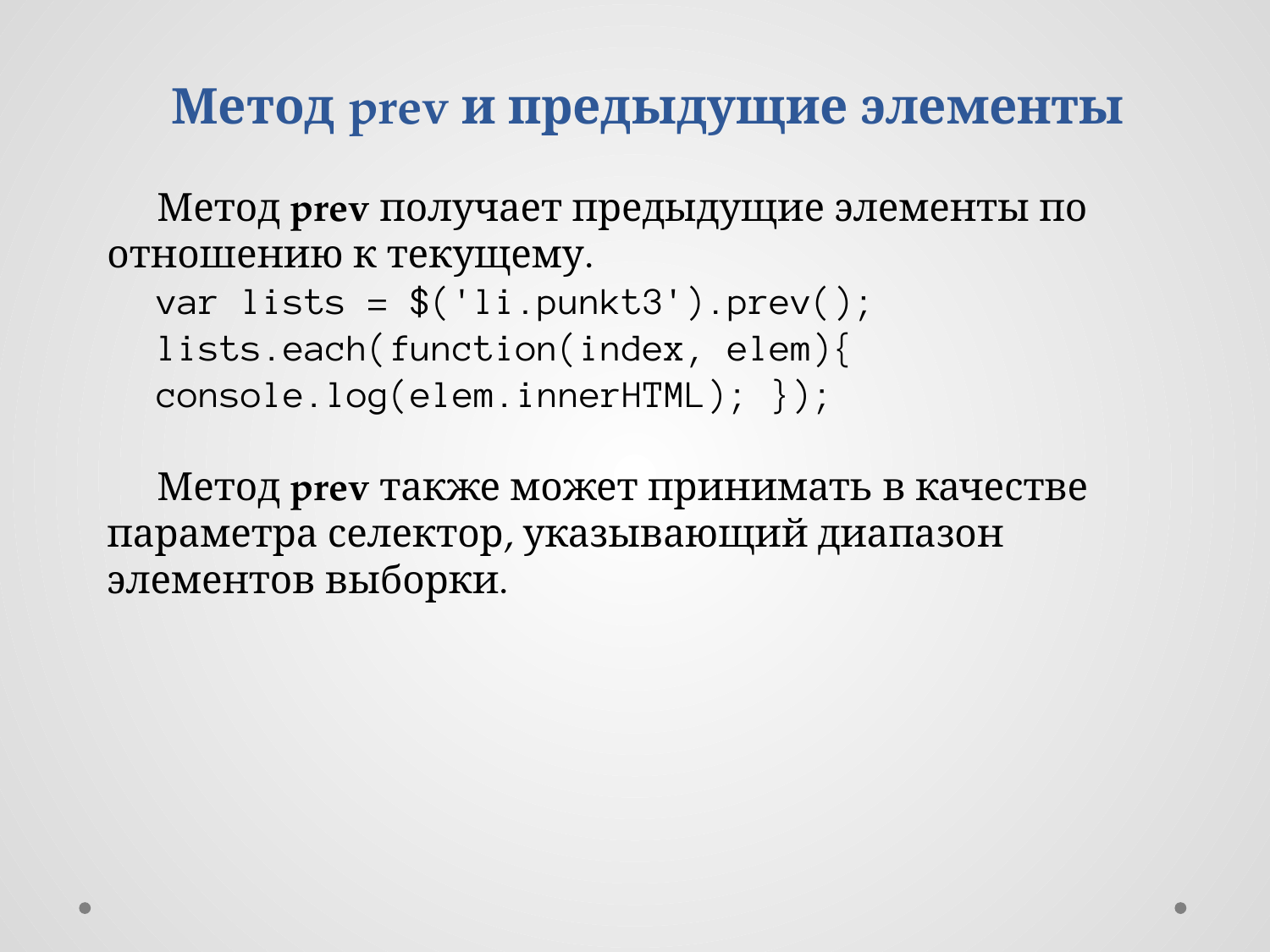

Метод prev и предыдущие элементы
Метод prev получает предыдущие элементы по отношению к текущему.
var lists = $('li.punkt3').prev();
lists.each(function(index, elem){
console.log(elem.innerHTML); });

Метод prev также может принимать в качестве параметра селектор, указывающий диапазон элементов выборки.